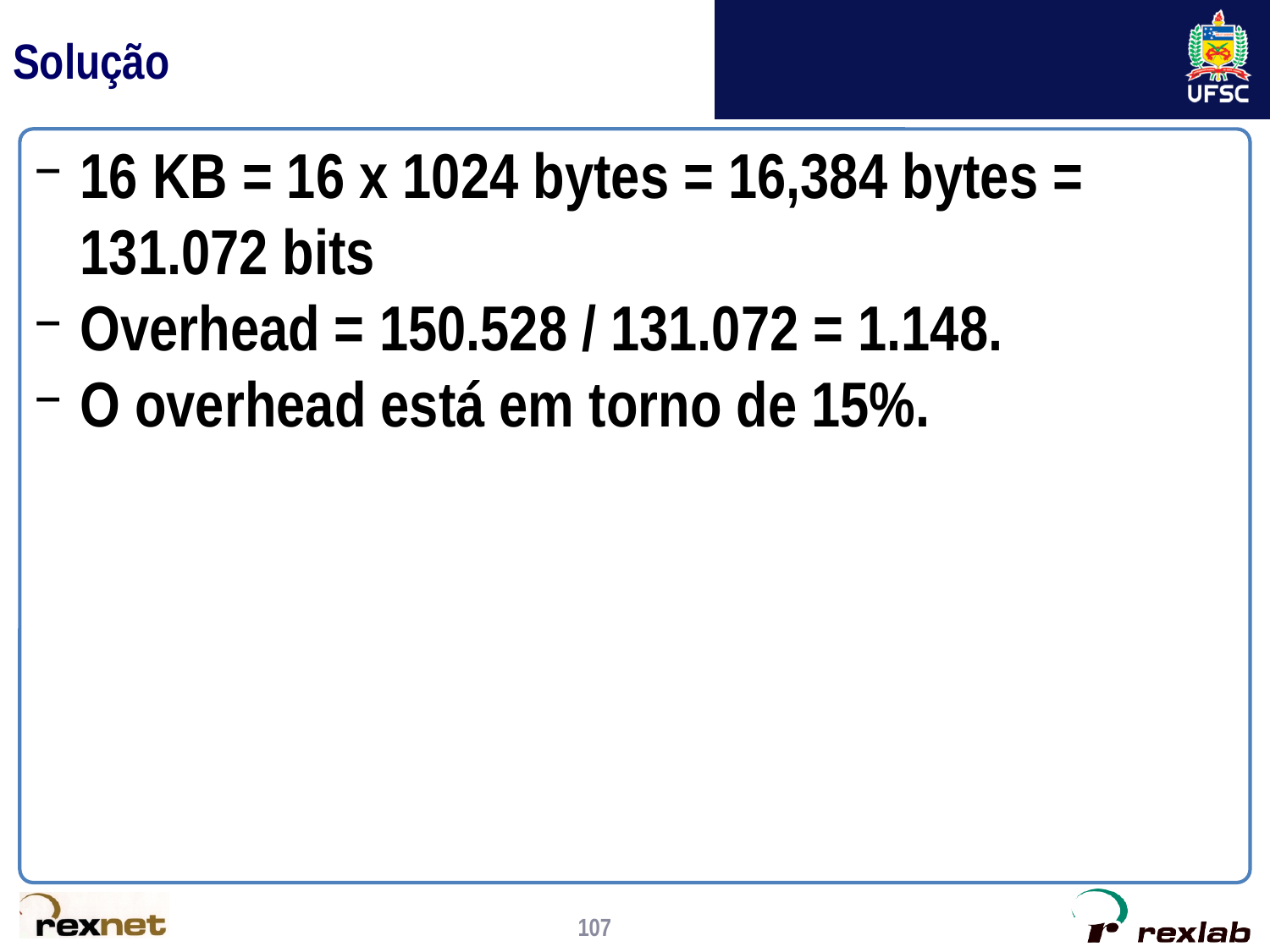

# Solução
16 KB = 16 x 1024 bytes = 16,384 bytes =
	131.072 bits
Overhead = 150.528 / 131.072 = 1.148.
O overhead está em torno de 15%.

107